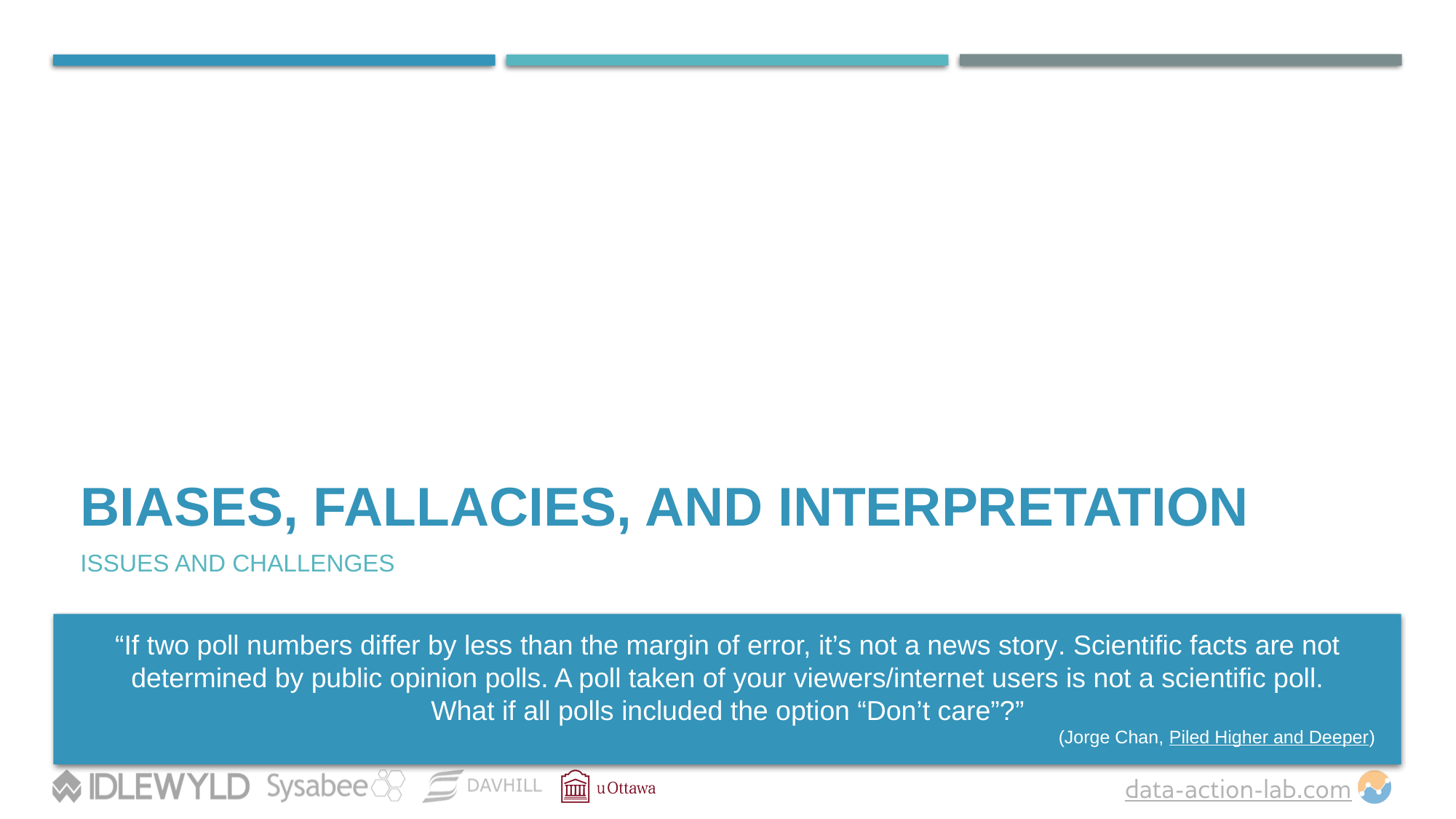

# Biases, Fallacies, and Interpretation
Issues and CHallenges

“If two poll numbers differ by less than the margin of error, it’s not a news story. Scientific facts are not determined by public opinion polls. A poll taken of your viewers/internet users is not a scientific poll.
What if all polls included the option “Don’t care”?”
(Jorge Chan, Piled Higher and Deeper)